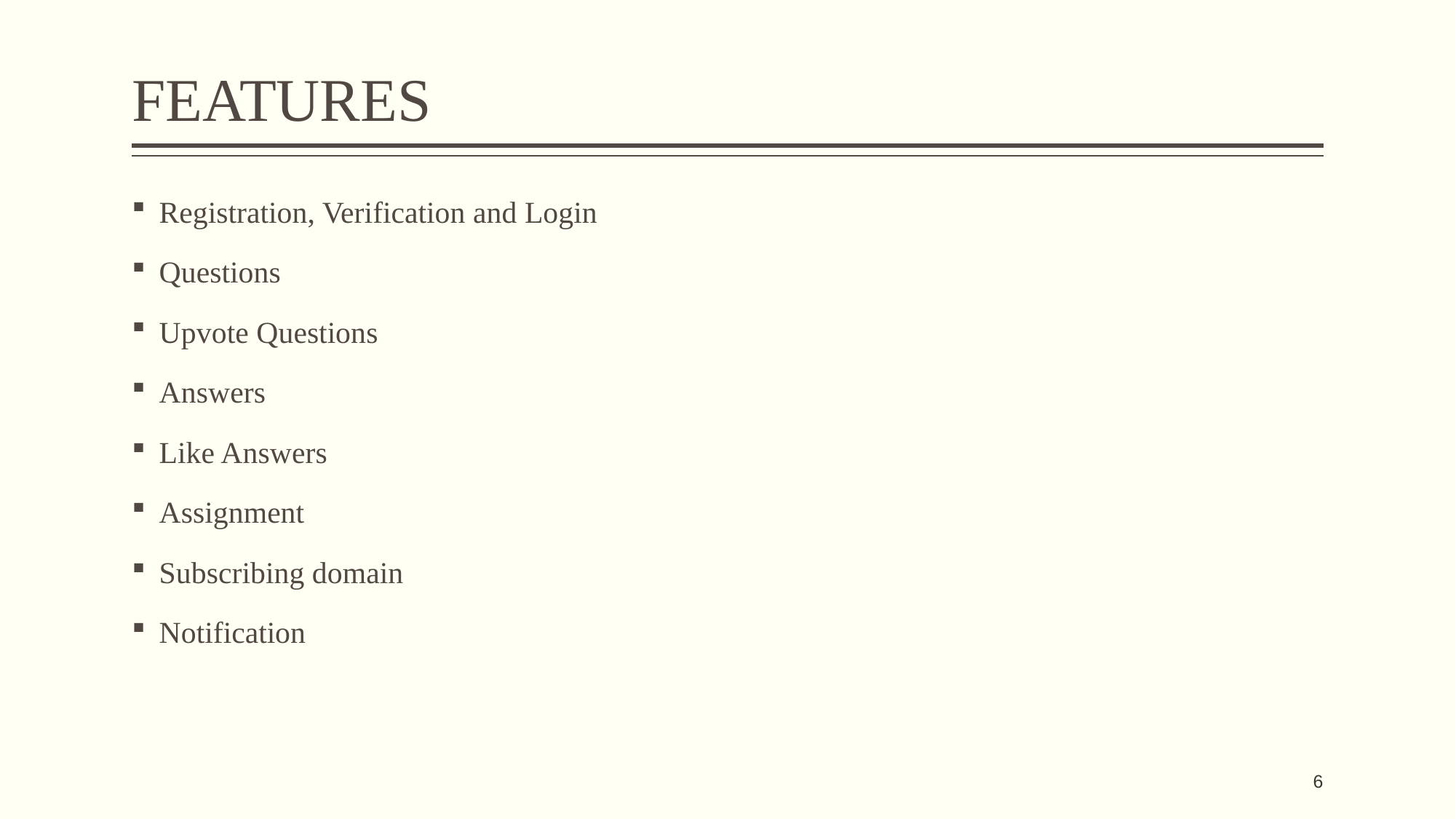

# FEATURES
Registration, Verification and Login
Questions
Upvote Questions
Answers
Like Answers
Assignment
Subscribing domain
Notification
6